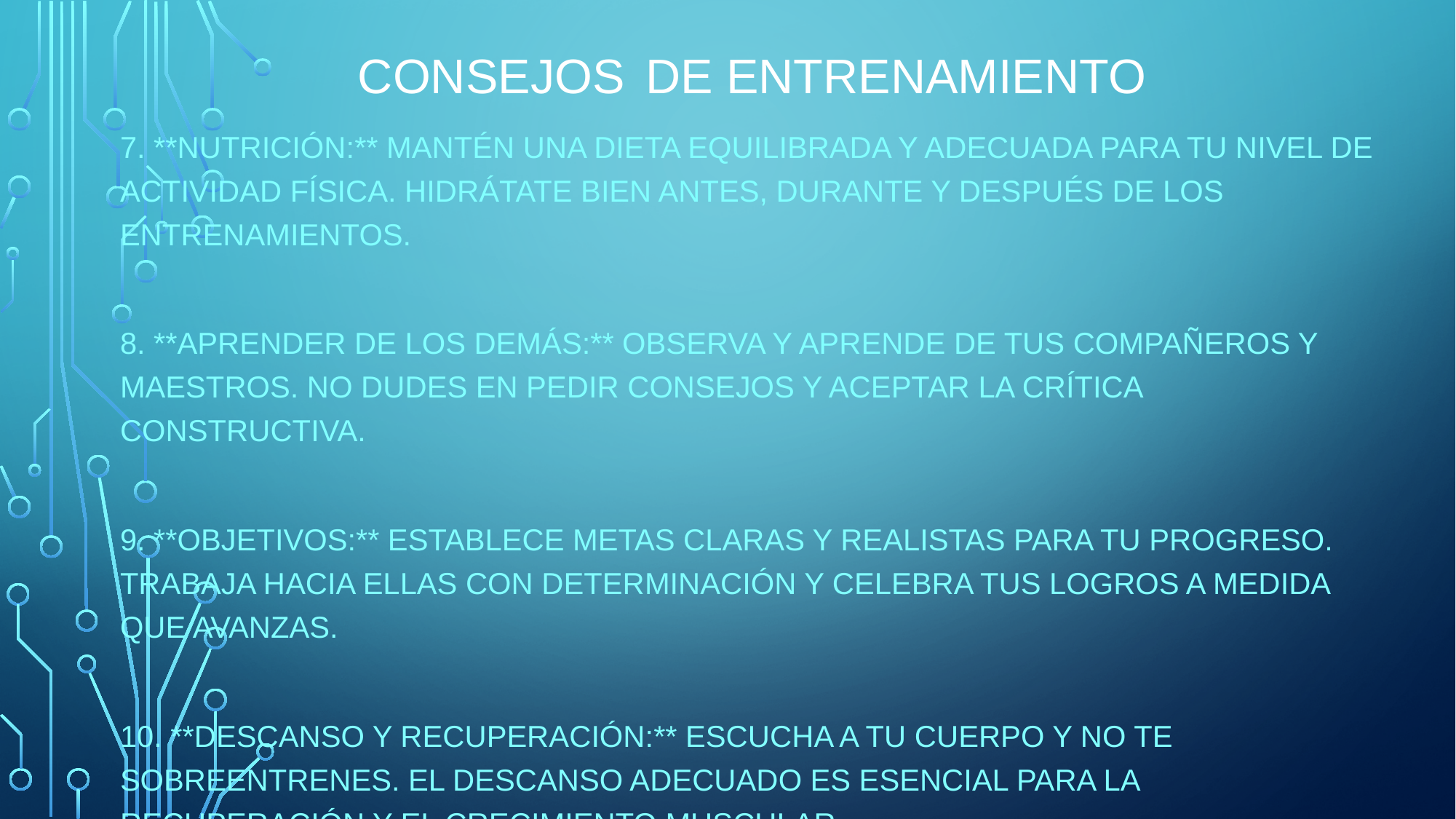

# Consejos de Entrenamiento
7. **Nutrición:** Mantén una dieta equilibrada y adecuada para tu nivel de actividad física. Hidrátate bien antes, durante y después de los entrenamientos.

8. **Aprender de los demás:** Observa y aprende de tus compañeros y maestros. No dudes en pedir consejos y aceptar la crítica constructiva.

9. **Objetivos:** Establece metas claras y realistas para tu progreso. Trabaja hacia ellas con determinación y celebra tus logros a medida que avanzas.

10. **Descanso y recuperación:** Escucha a tu cuerpo y no te sobreentrenes. El descanso adecuado es esencial para la recuperación y el crecimiento muscular.